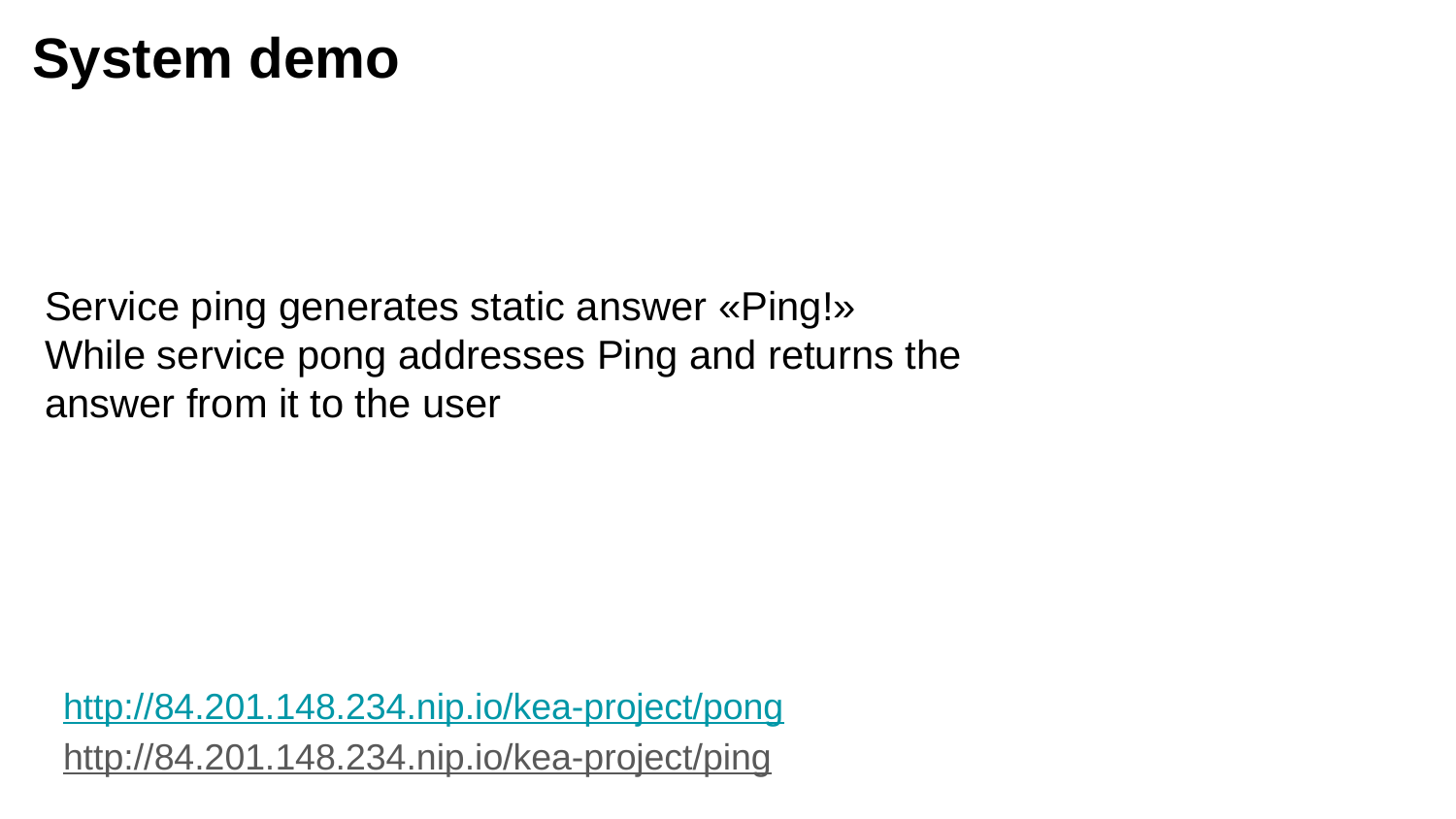

# System demo
Service ping generates static answer «Ping!»
While service pong addresses Ping and returns the answer from it to the user
http://84.201.148.234.nip.io/kea-project/pong
http://84.201.148.234.nip.io/kea-project/ping